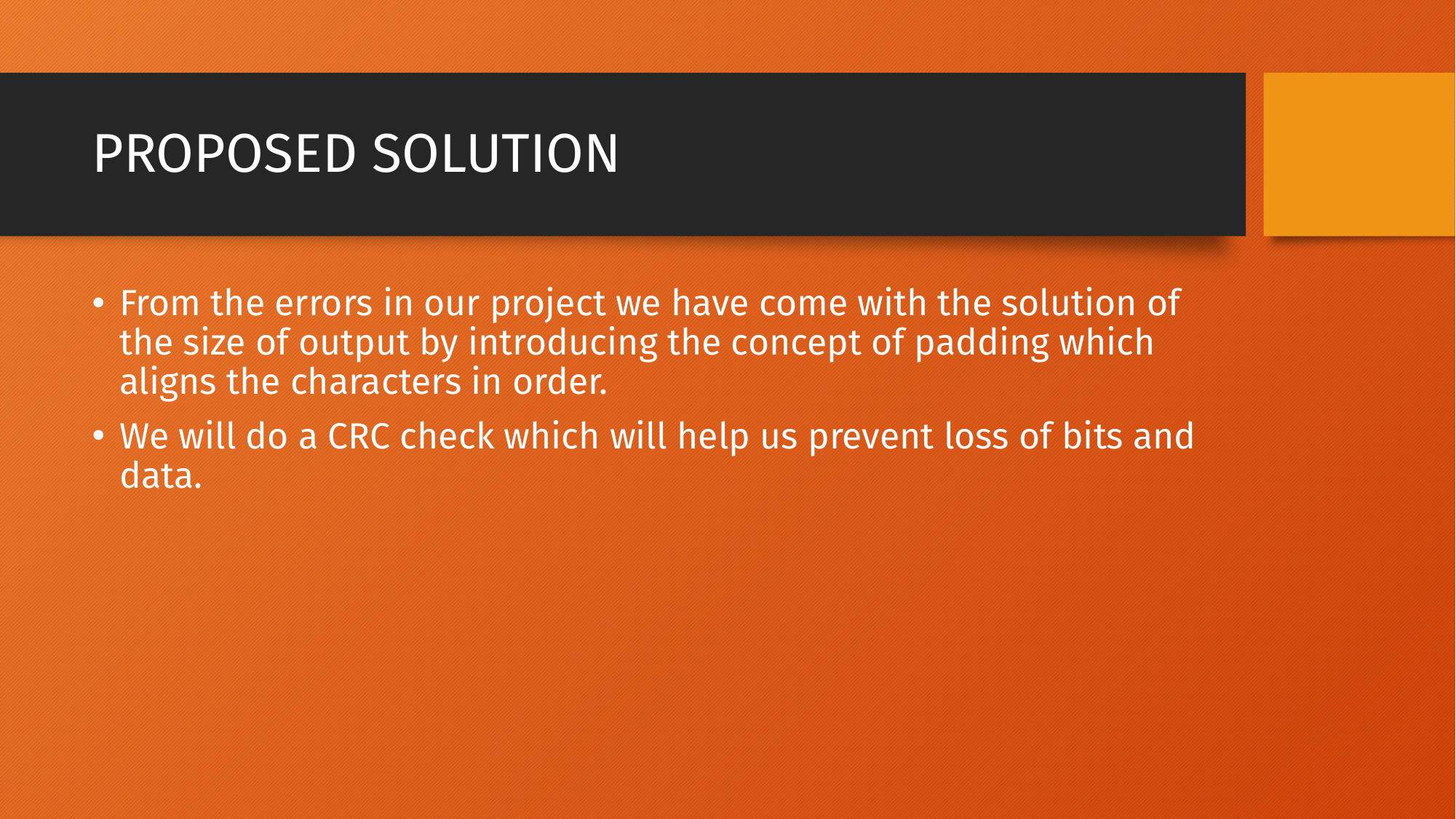

# PROPOSED SOLUTION
From the errors in our project we have come with the solution of the size of output by introducing the concept of padding which aligns the characters in order.
We will do a CRC check which will help us prevent loss of bits and data.